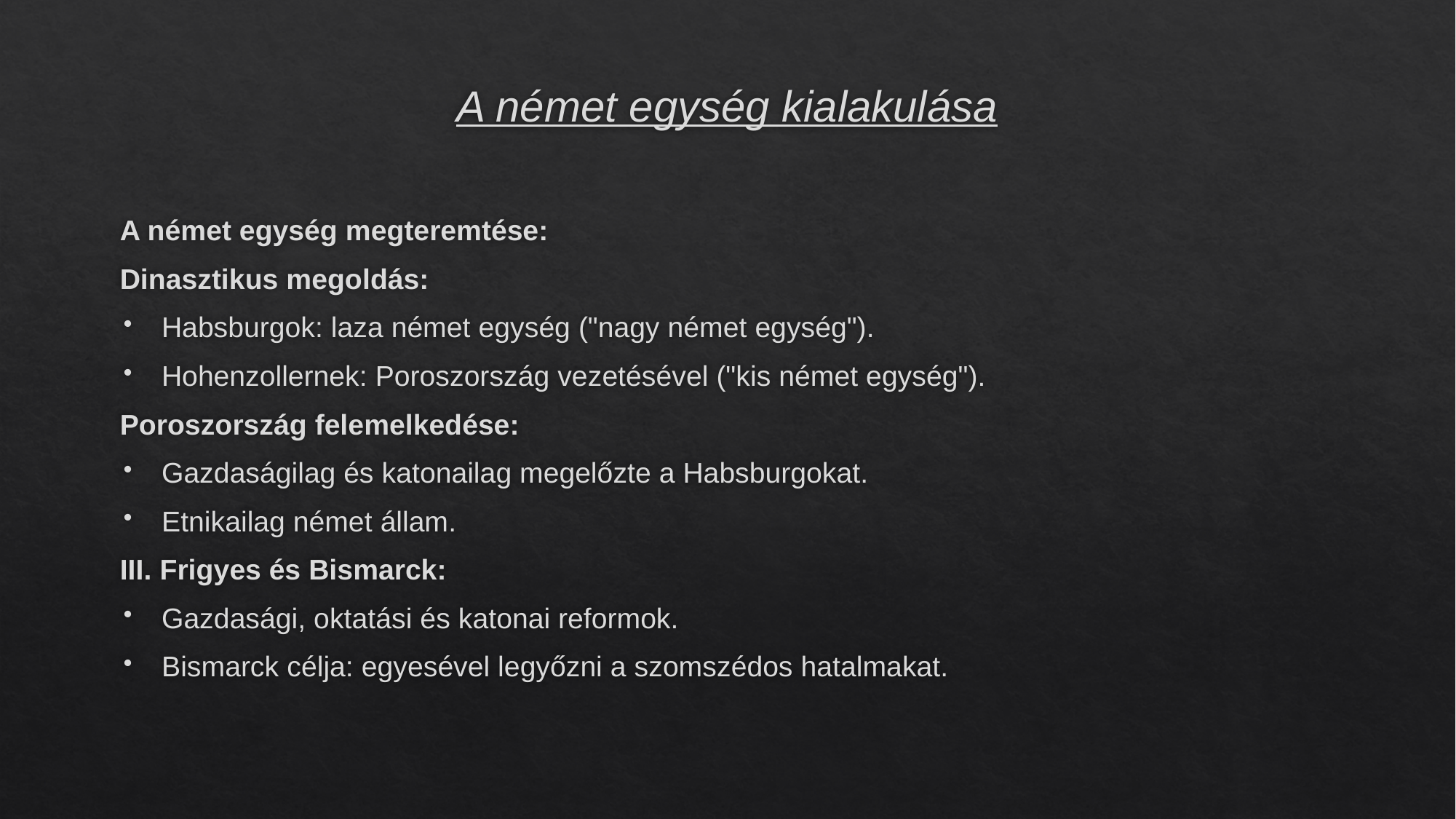

# A német egység kialakulása
A német egység megteremtése:
Dinasztikus megoldás:
Habsburgok: laza német egység ("nagy német egység").
Hohenzollernek: Poroszország vezetésével ("kis német egység").
Poroszország felemelkedése:
Gazdaságilag és katonailag megelőzte a Habsburgokat.
Etnikailag német állam.
III. Frigyes és Bismarck:
Gazdasági, oktatási és katonai reformok.
Bismarck célja: egyesével legyőzni a szomszédos hatalmakat.